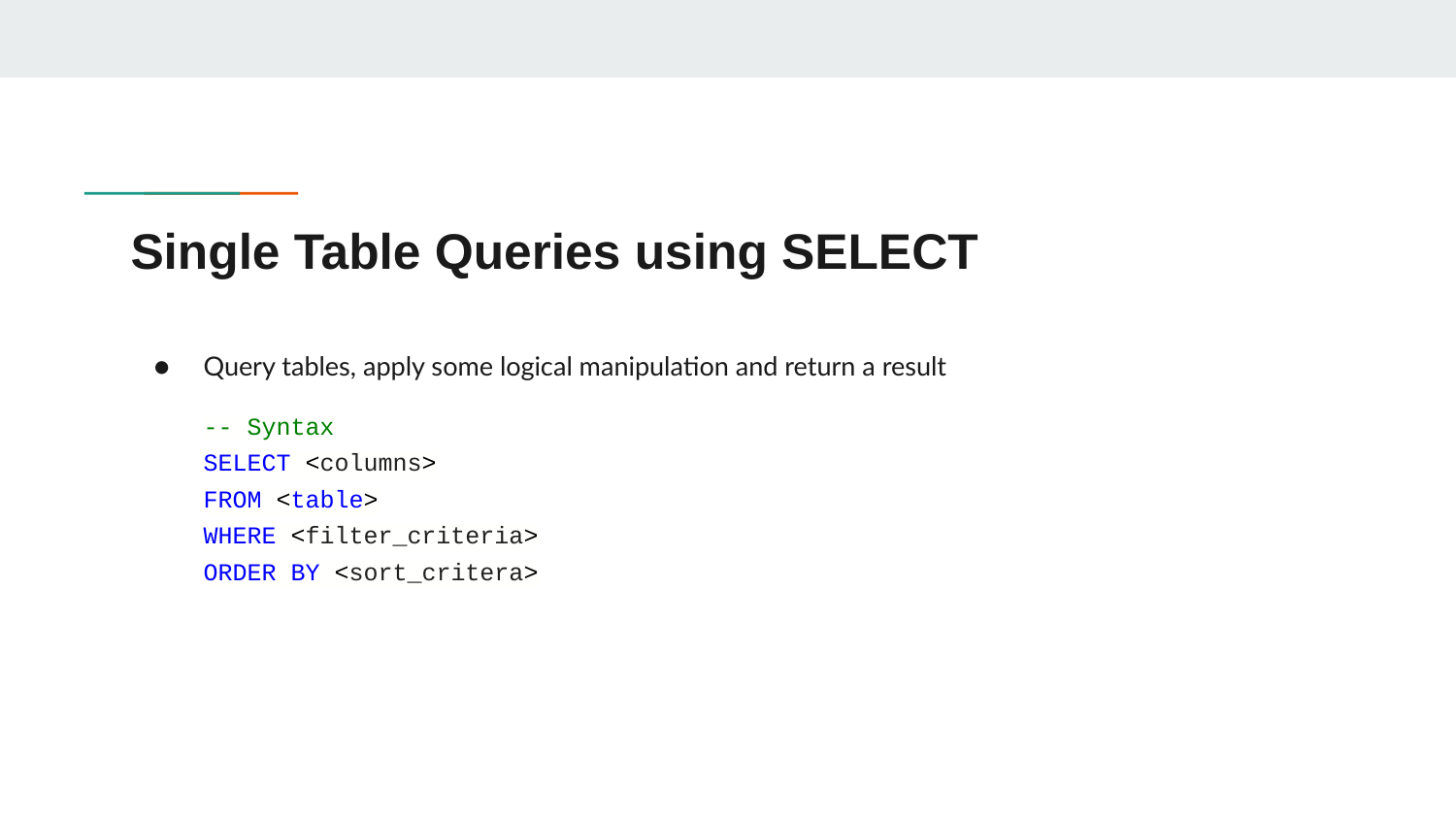

# Single Table Queries using SELECT
Query tables, apply some logical manipulation and return a result
-- Syntax
SELECT <columns>
FROM <table>
WHERE <filter_criteria>
ORDER BY <sort_critera>